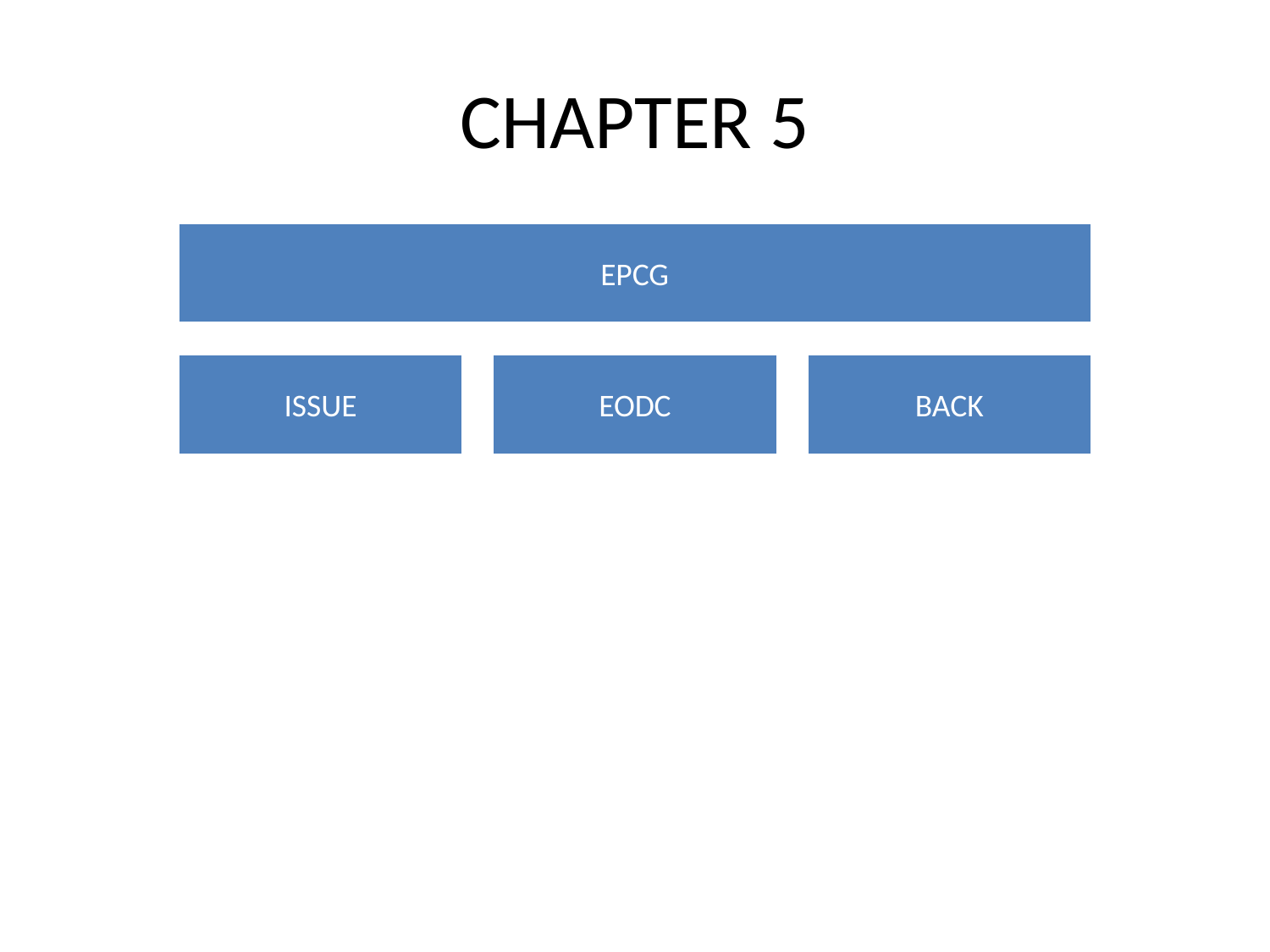

# CHAPTER 5
EPCG
ISSUE
EODC
BACK